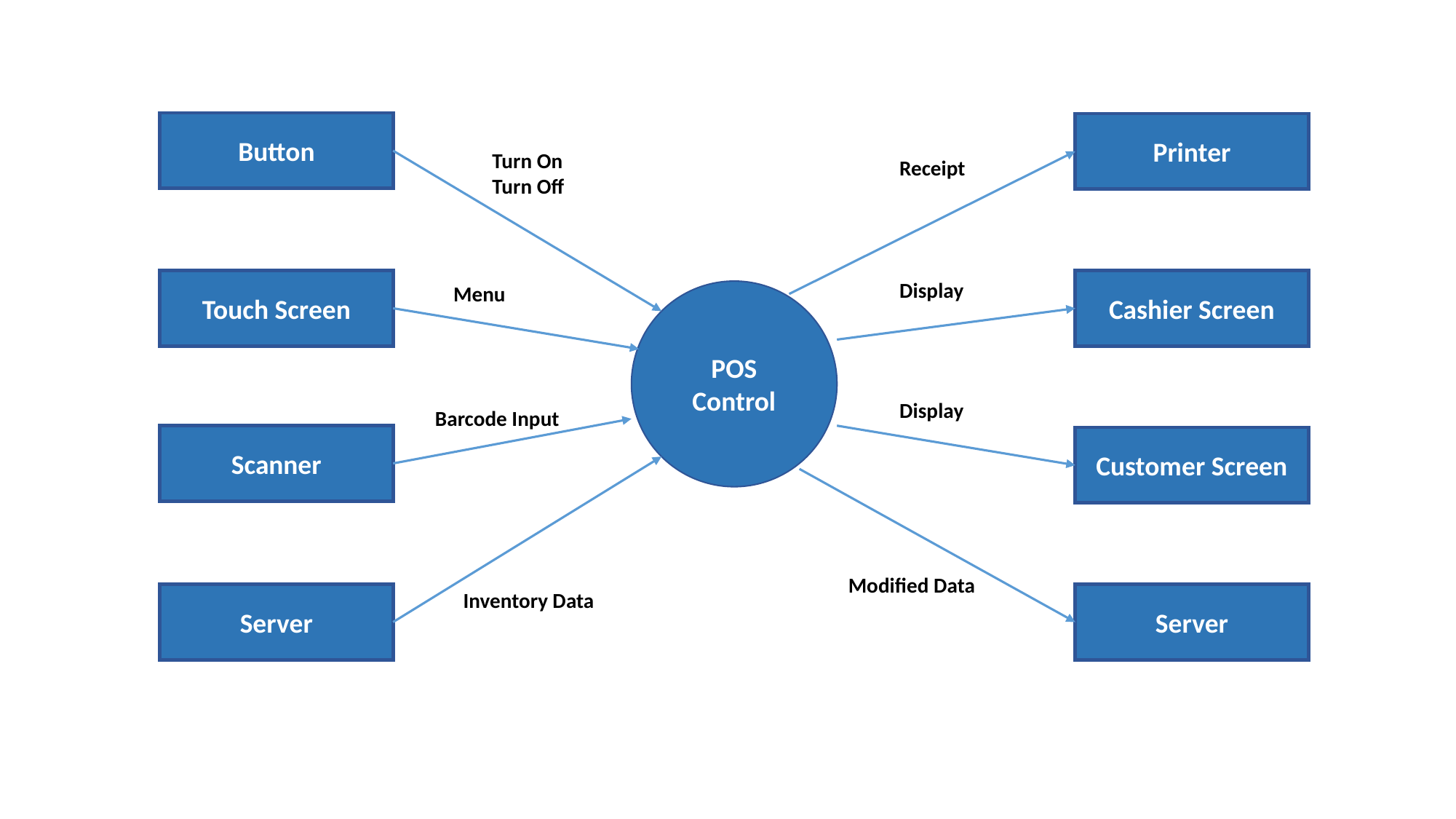

Button
Printer
Turn On
Turn Off
Receipt
Touch Screen
Cashier Screen
Display
Menu
POS
Control
Display
Barcode Input
Scanner
Customer Screen
Modified Data
Inventory Data
Server
Server